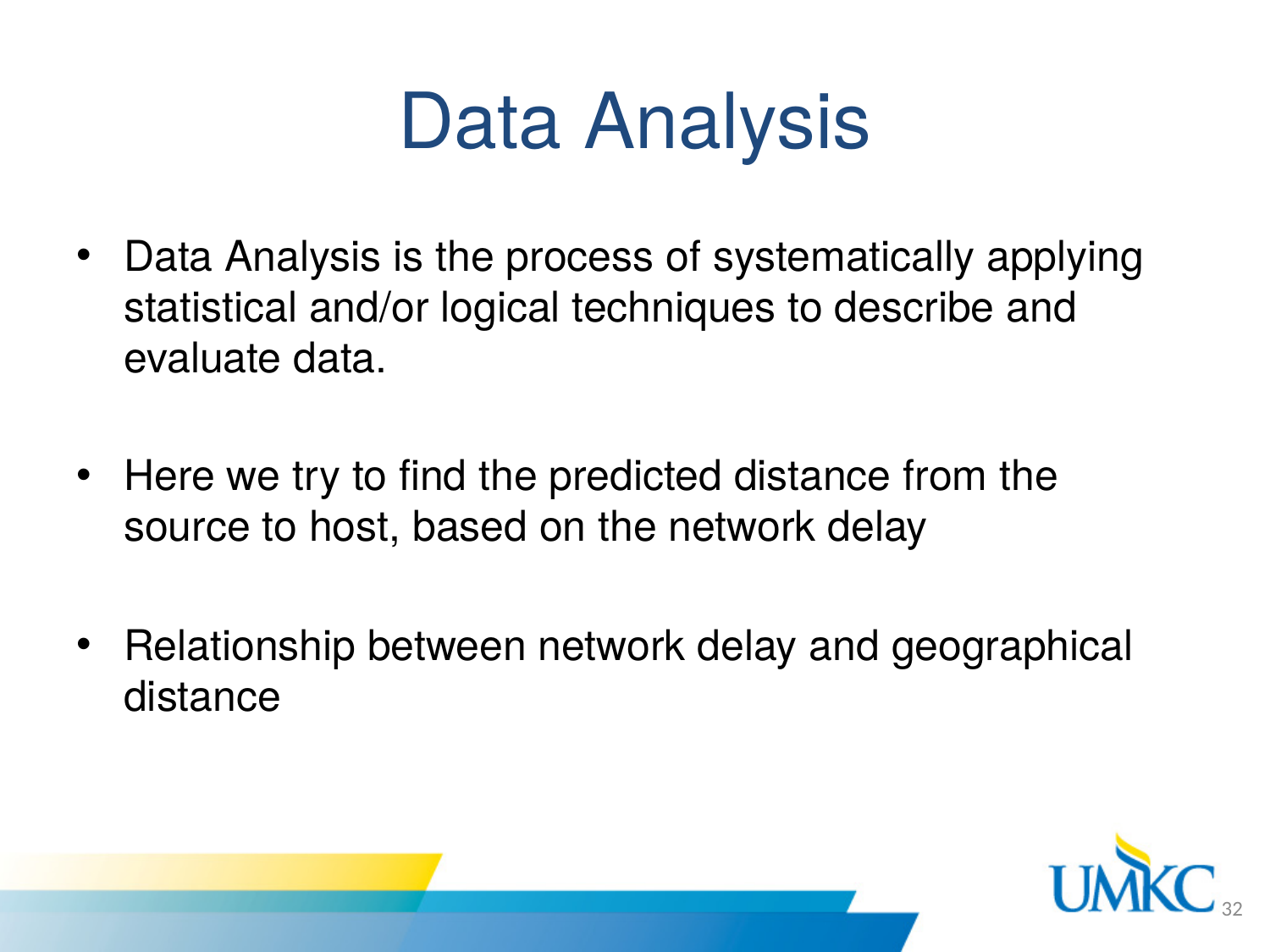

# Data Analysis
Data Analysis is the process of systematically applying statistical and/or logical techniques to describe and evaluate data.

Here we try to find the predicted distance from the source to host, based on the network delay

Relationship between network delay and geographical distance
32